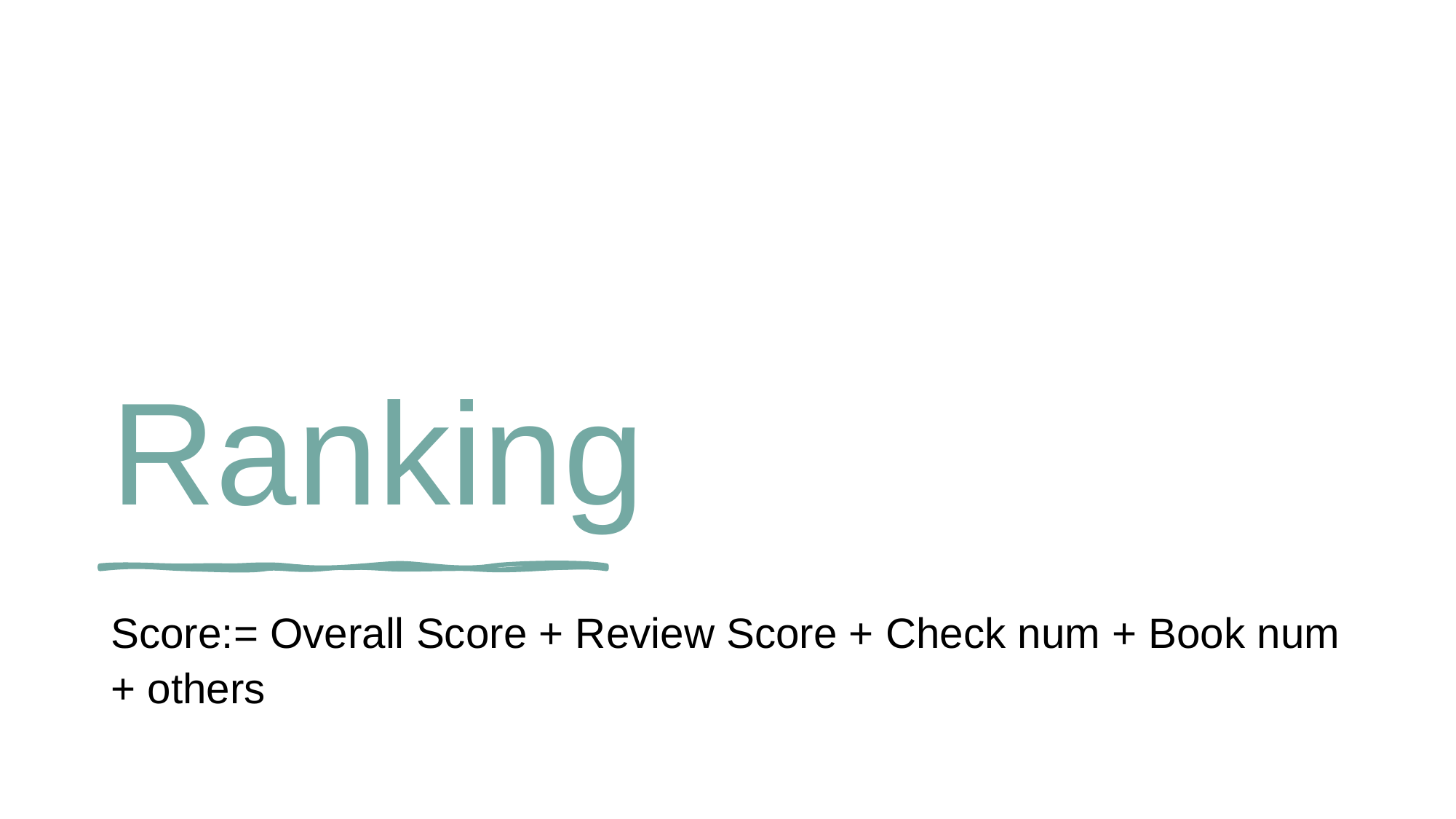

# Ranking

Score:= Overall Score + Review Score + Check num + Book num + others